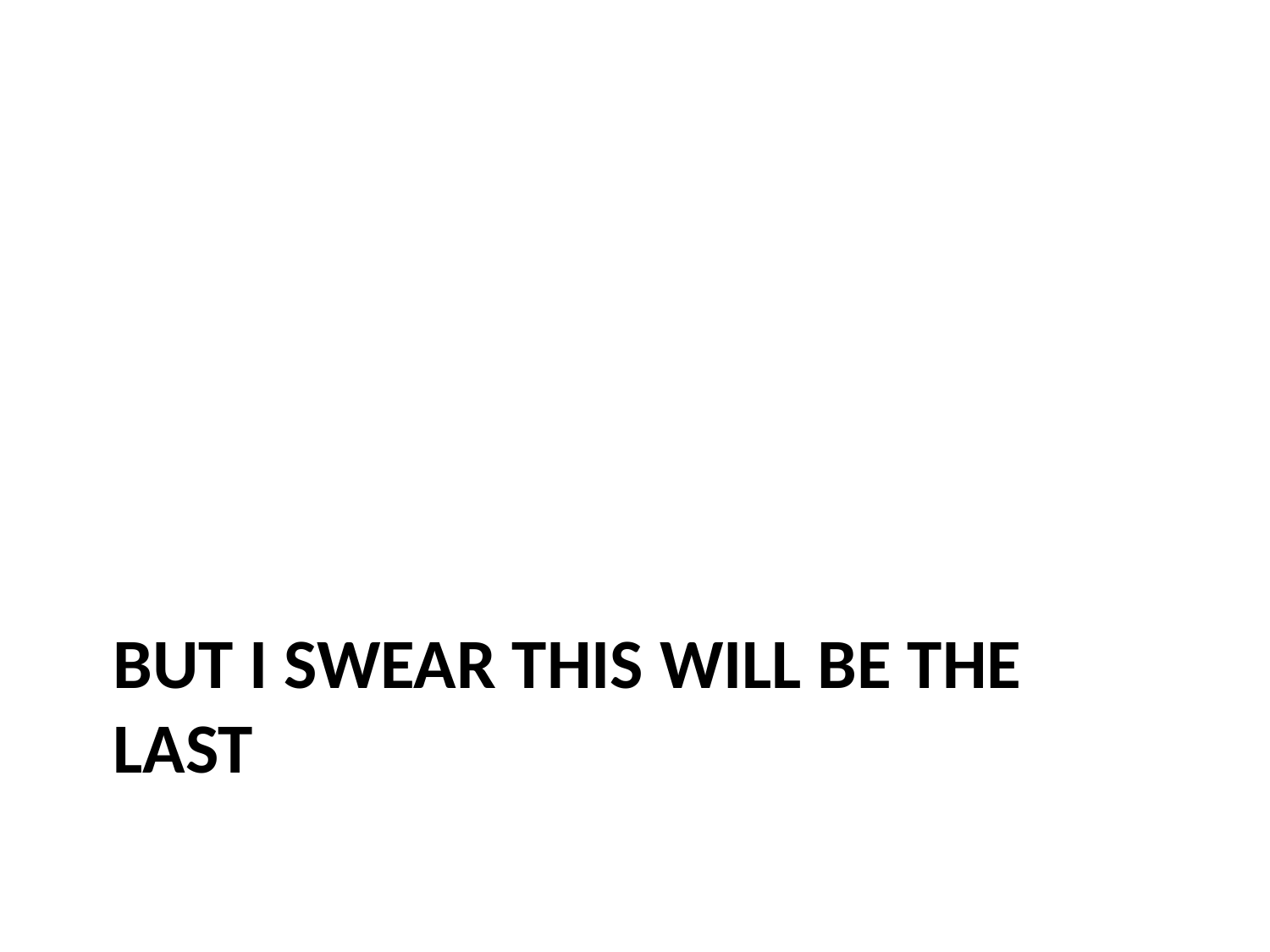

# But i swear this will be the last